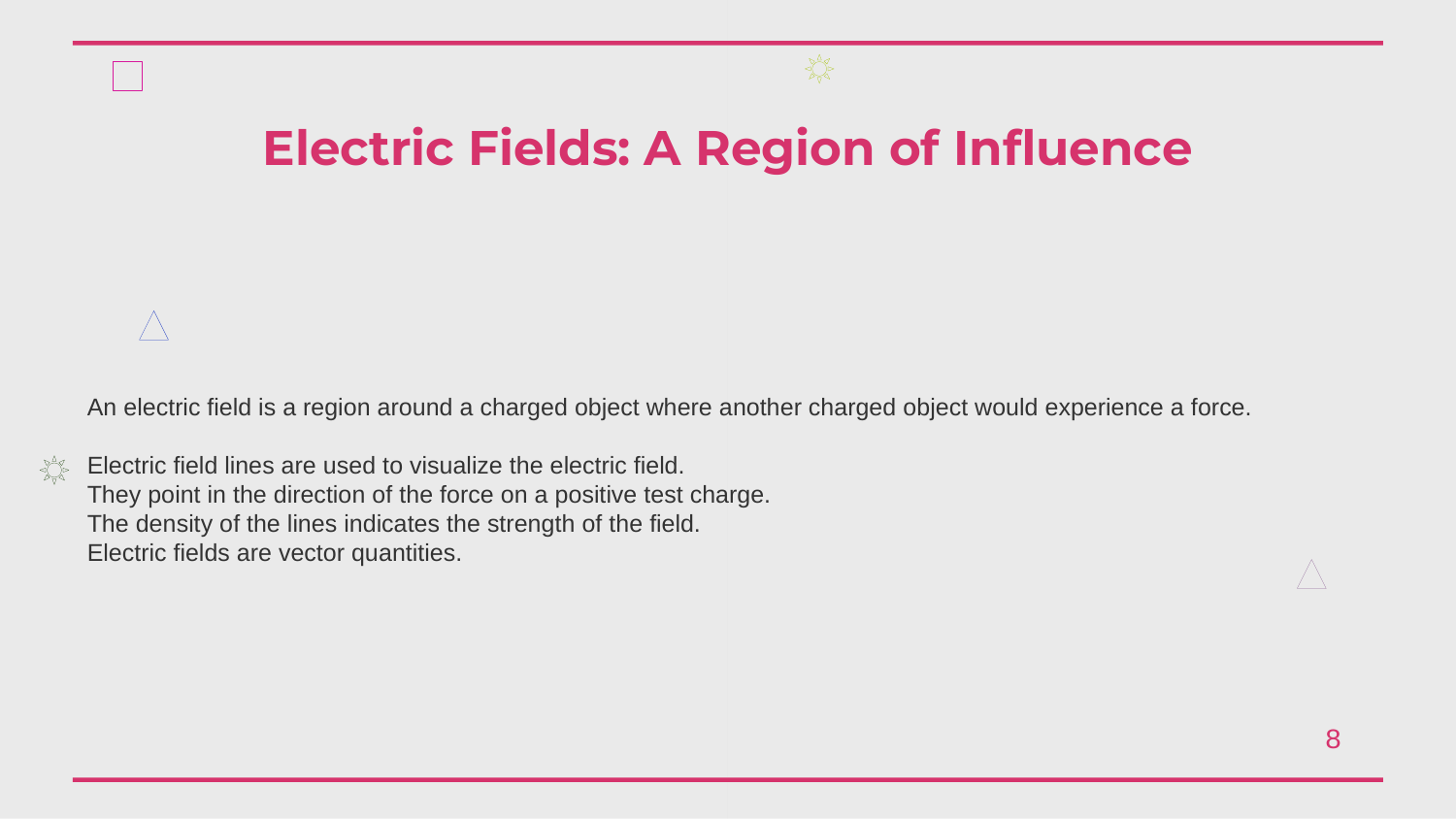

Electric Fields: A Region of Influence
An electric field is a region around a charged object where another charged object would experience a force.

Electric field lines are used to visualize the electric field.
They point in the direction of the force on a positive test charge.
The density of the lines indicates the strength of the field.
Electric fields are vector quantities.

8